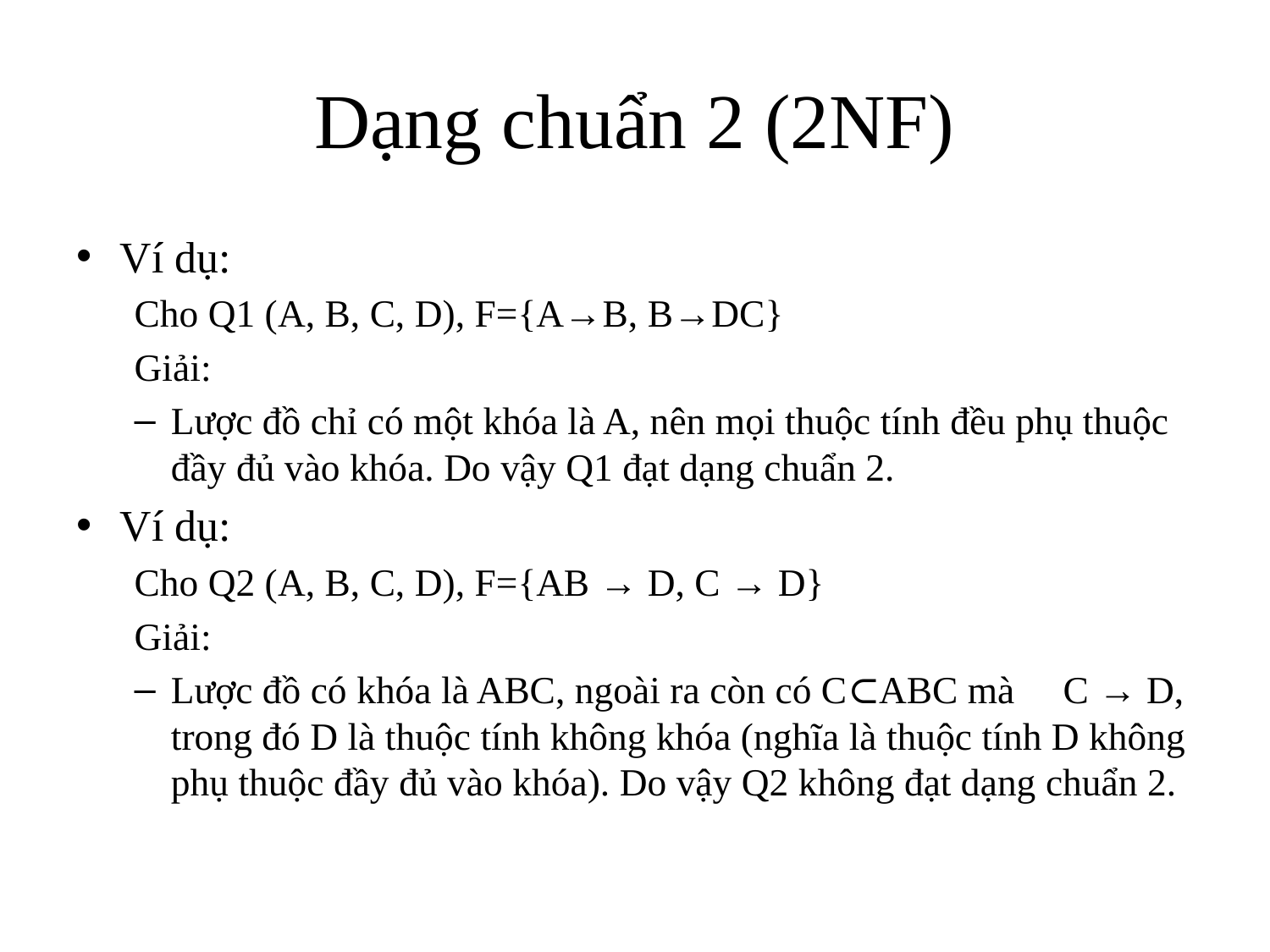

# Dạng chuẩn 2 (2NF)
Ví dụ:
Cho Q1 (A, B, C, D), F={A→B, B→DC}
Giải:
Lược đồ chỉ có một khóa là A, nên mọi thuộc tính đều phụ thuộc đầy đủ vào khóa. Do vậy Q1 đạt dạng chuẩn 2.
Ví dụ:
Cho Q2 (A, B, C, D), F={AB → D, C → D}
Giải:
Lược đồ có khóa là ABC, ngoài ra còn có C⊂ABC mà     C → D, trong đó D là thuộc tính không khóa (nghĩa là thuộc tính D không phụ thuộc đầy đủ vào khóa). Do vậy Q2 không đạt dạng chuẩn 2.